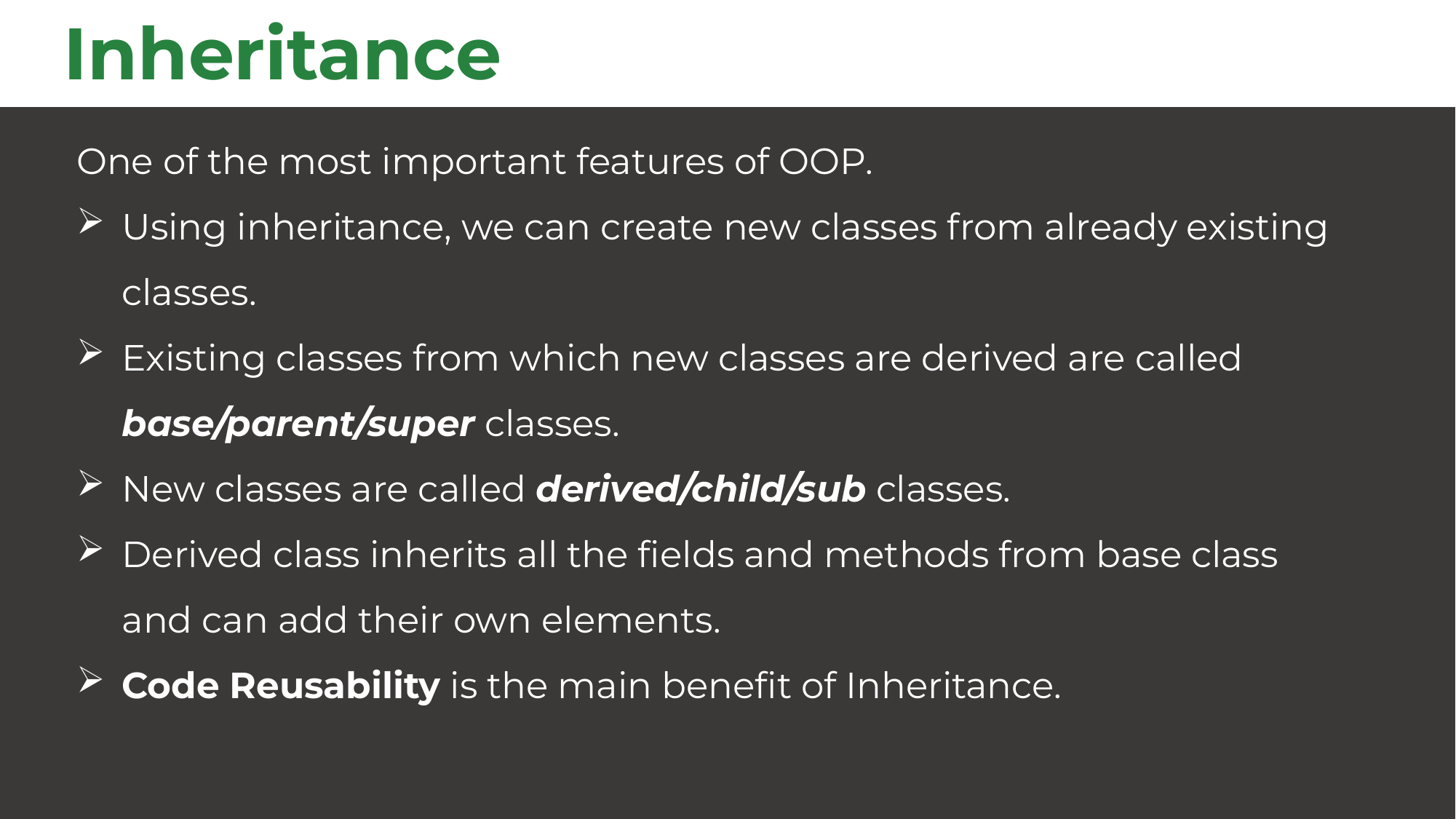

# Inheritance
One of the most important features of OOP.
Using inheritance, we can create new classes from already existing classes.
Existing classes from which new classes are derived are called base/parent/super classes.
New classes are called derived/child/sub classes.
Derived class inherits all the fields and methods from base class and can add their own elements.
Code Reusability is the main benefit of Inheritance.